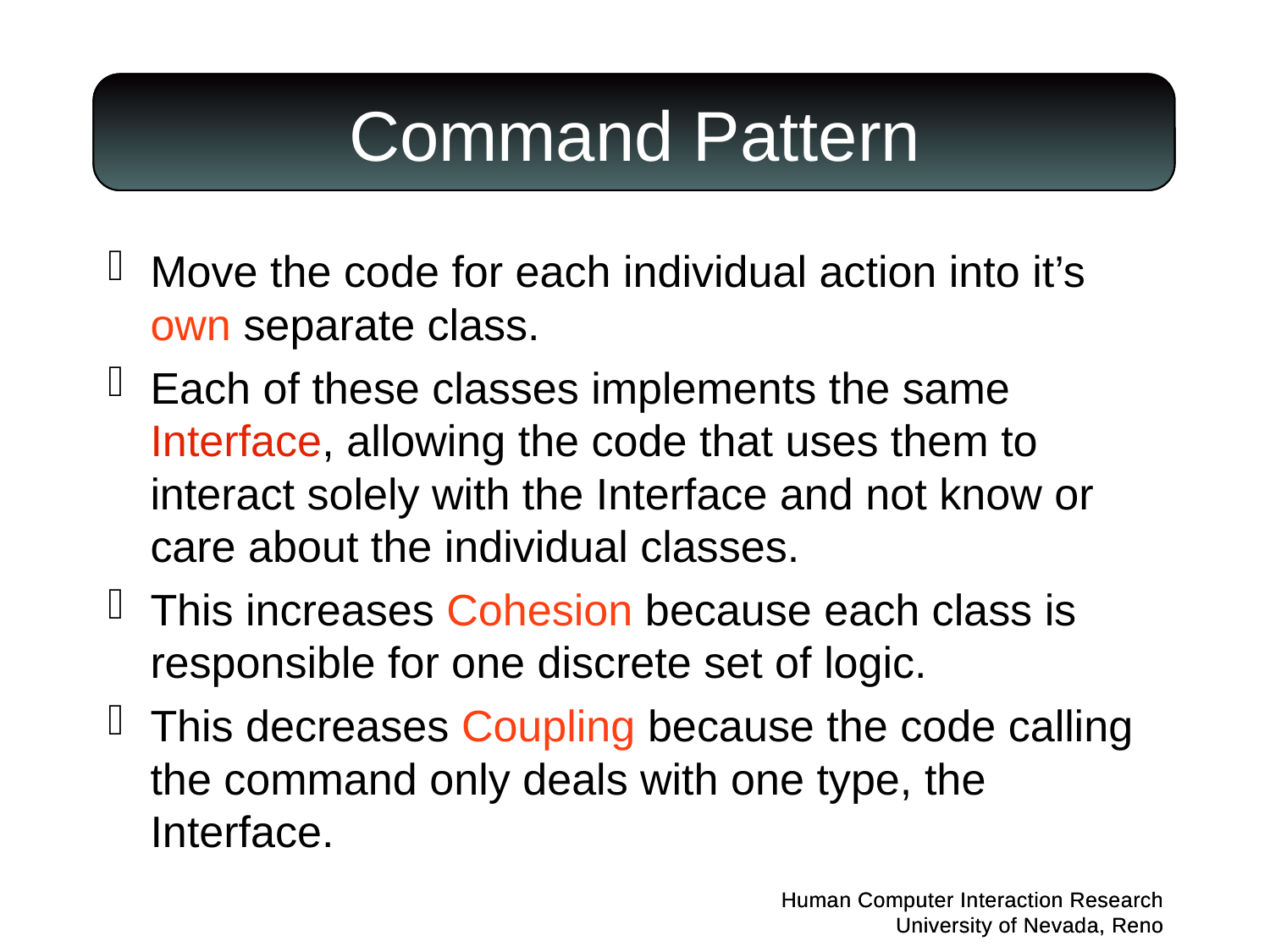

# Command Pattern

Move the code for each individual action into it’s own separate class.
Each of these classes implements the same Interface, allowing the code that uses them to interact solely with the Interface and not know or care about the individual classes.
This increases Cohesion because each class is responsible for one discrete set of logic.
This decreases Coupling because the code calling the command only deals with one type, the Interface.
Human Computer Interaction Research
University of Nevada, Reno